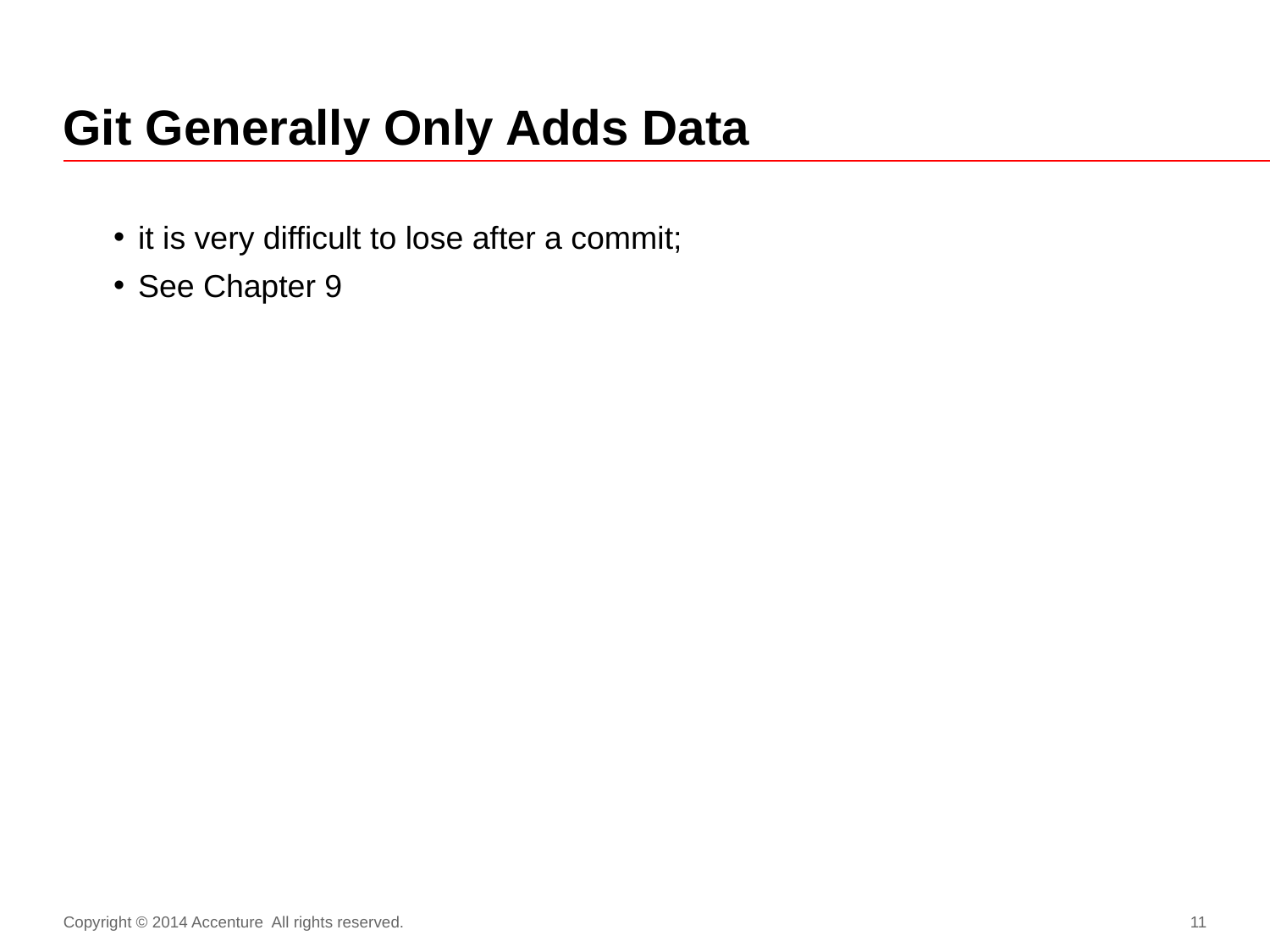

# Git Generally Only Adds Data
it is very difficult to lose after a commit;
See Chapter 9
Copyright © 2014 Accenture  All rights reserved.
11